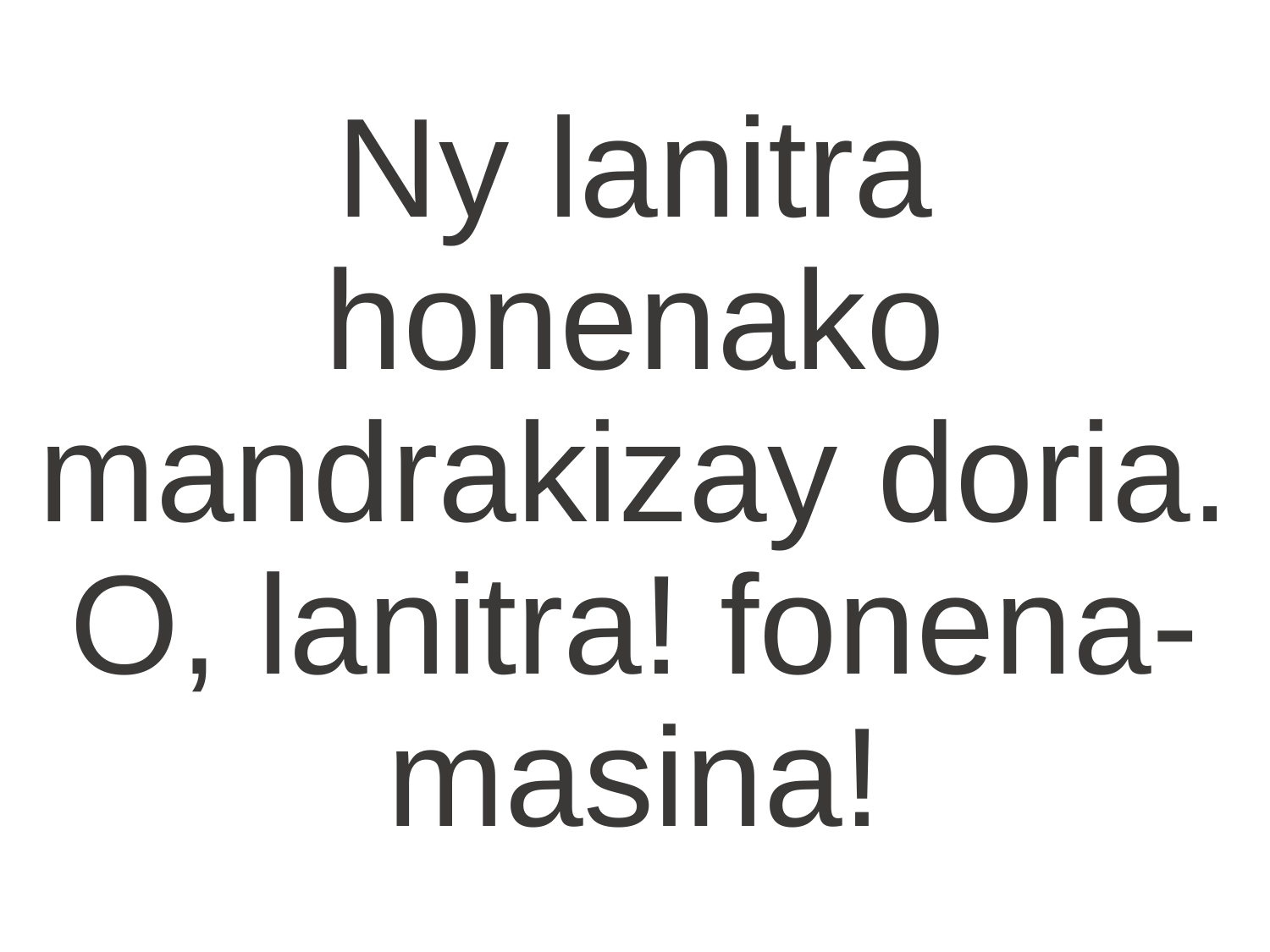

Ny lanitra honenako mandrakizay doria.
O, lanitra! fonena-masina!